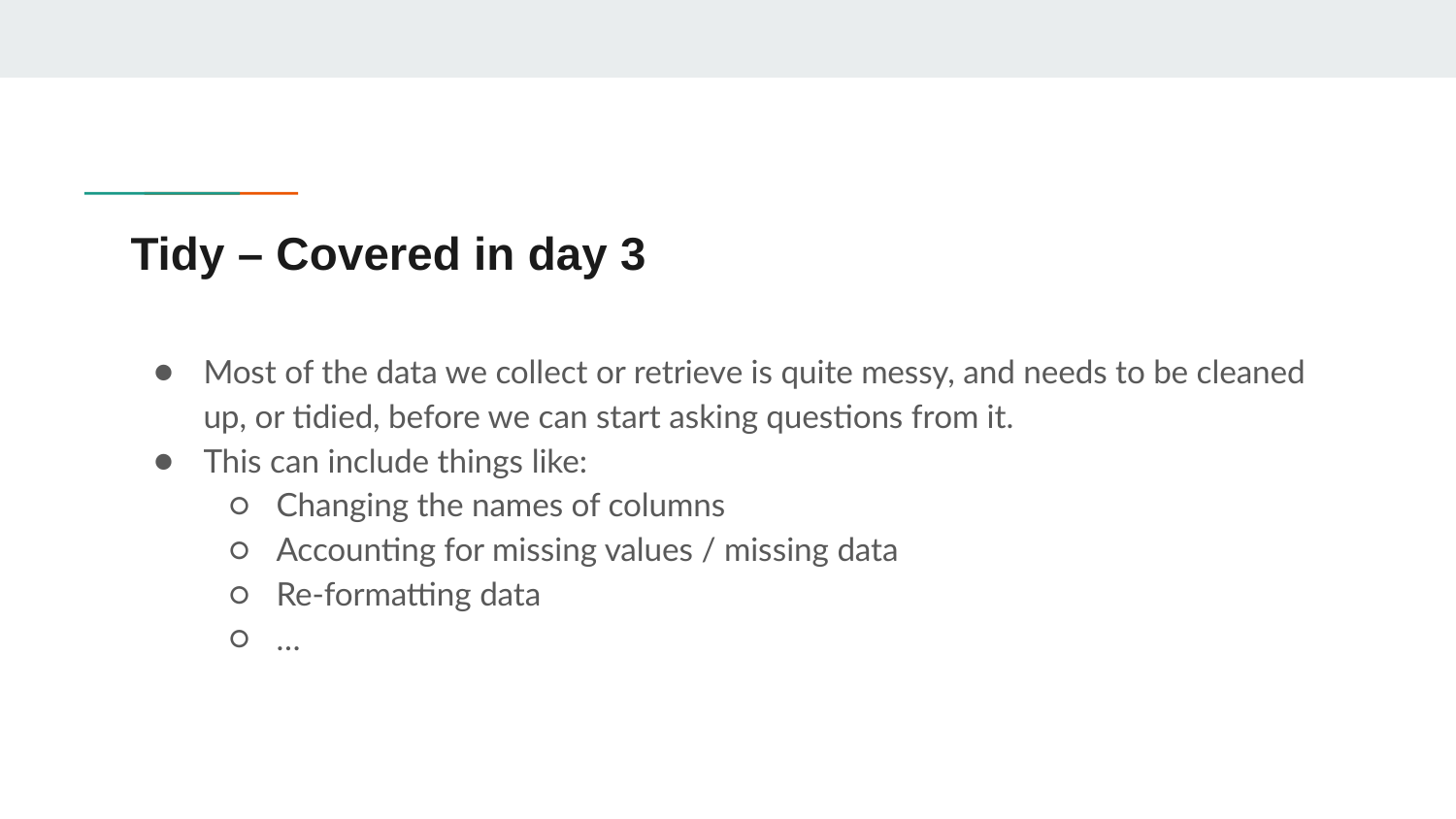

# Tidy – Covered in day 3
Most of the data we collect or retrieve is quite messy, and needs to be cleaned up, or tidied, before we can start asking questions from it.
This can include things like:
Changing the names of columns
Accounting for missing values / missing data
Re-formatting data
…